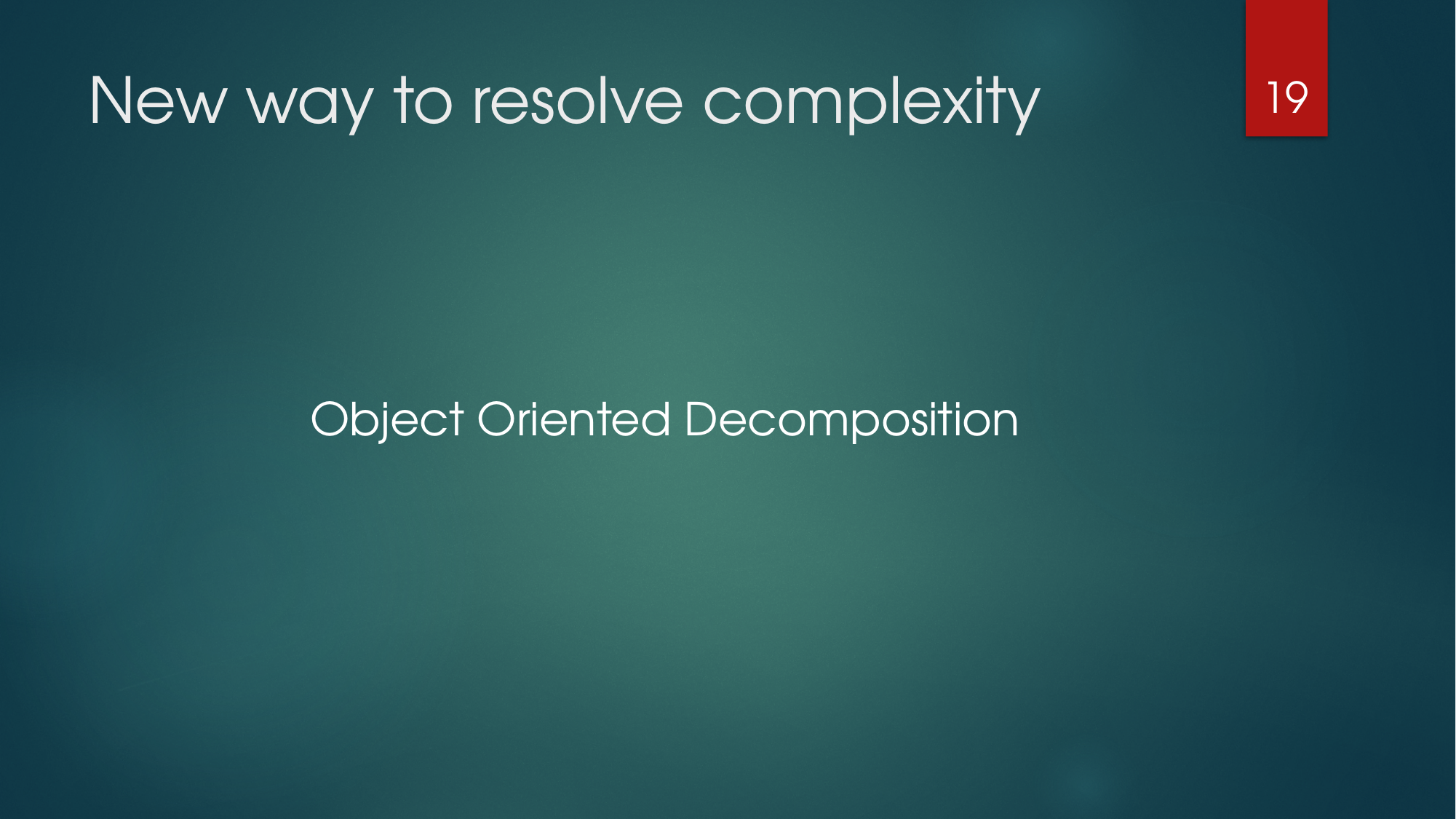

19
# New way to resolve complexity

Object Oriented Decomposition